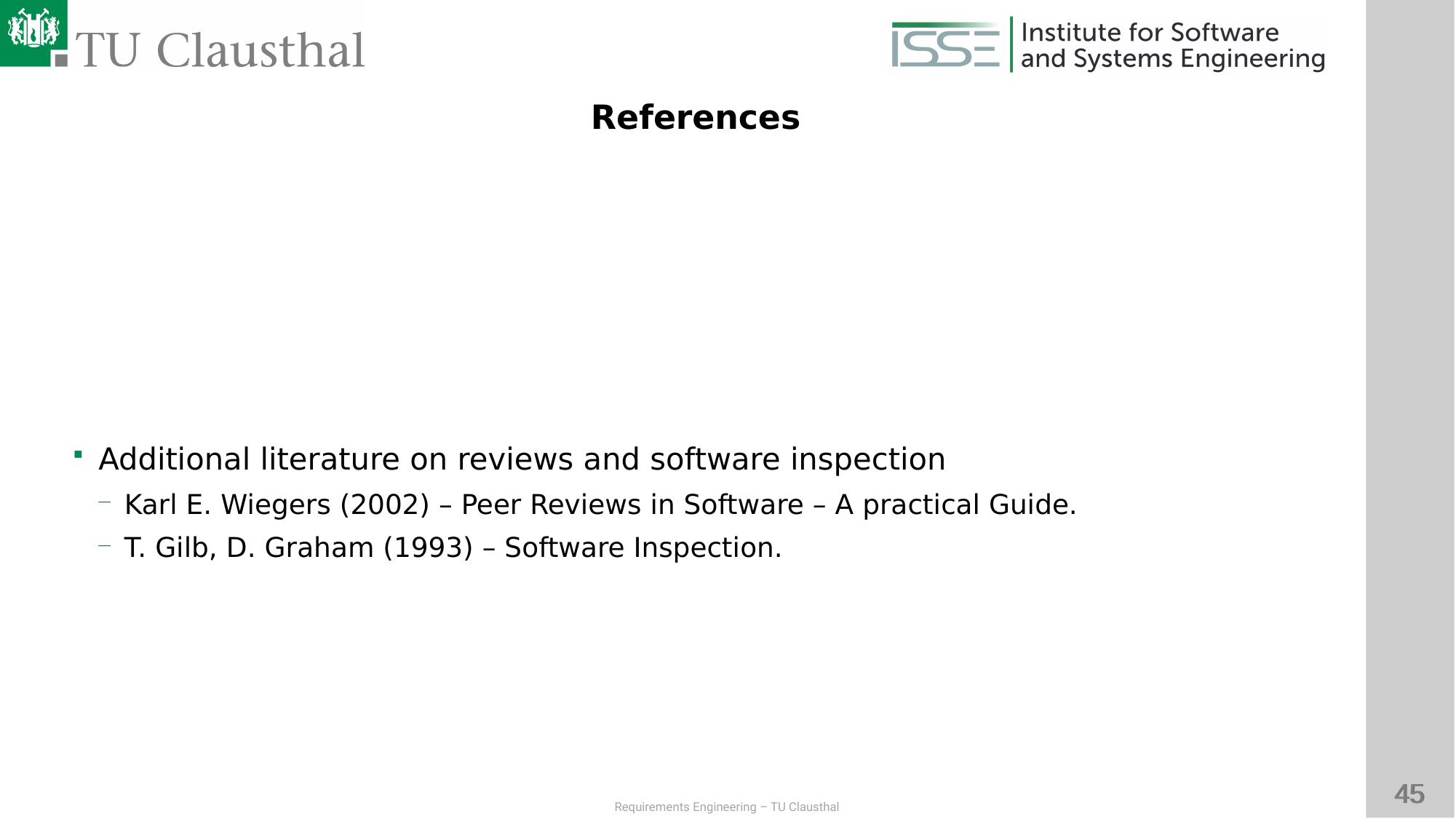

# References
Additional literature on reviews and software inspection
Karl E. Wiegers (2002) – Peer Reviews in Software – A practical Guide.
T. Gilb, D. Graham (1993) – Software Inspection.